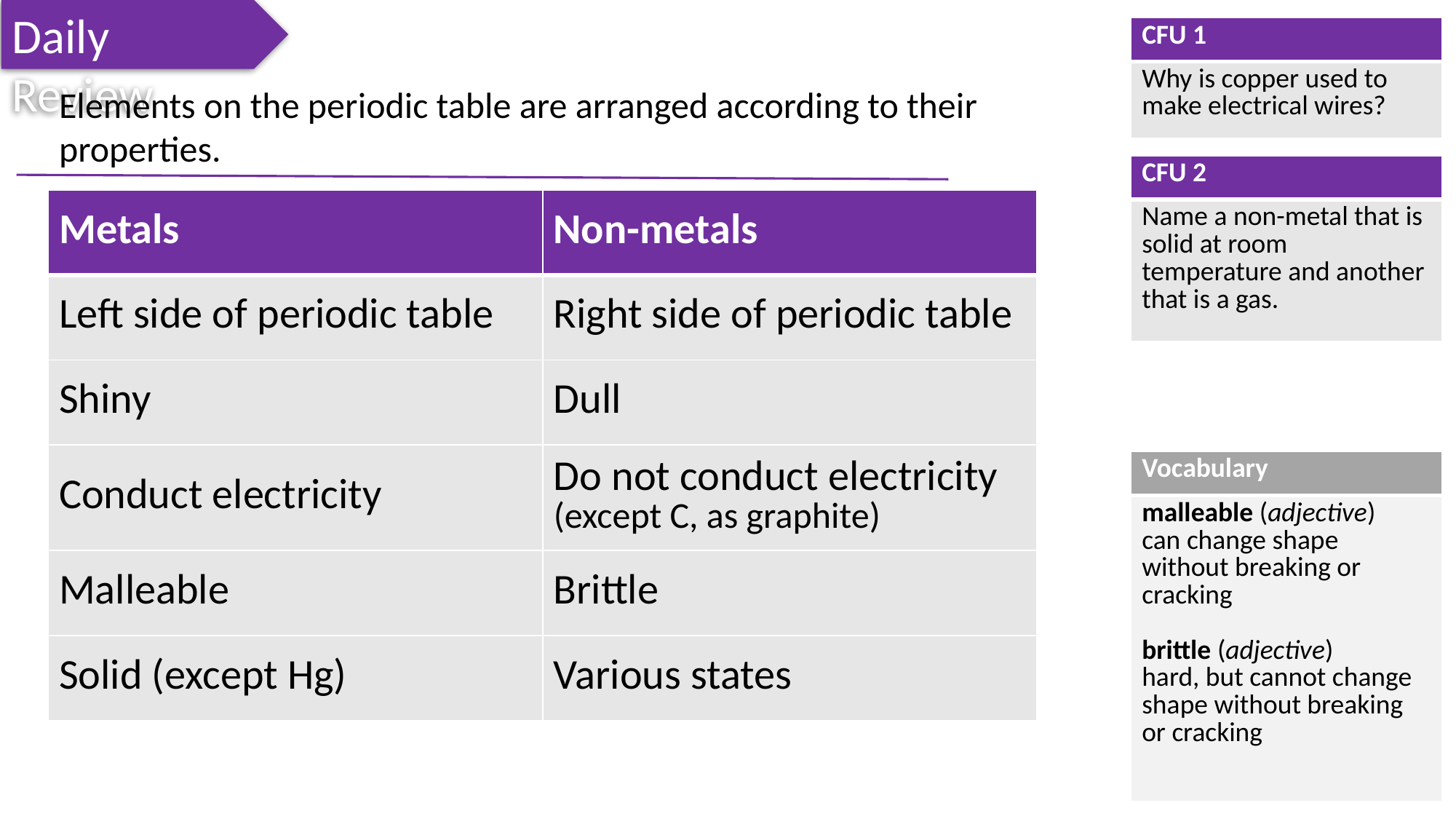

Daily Review
| CFU 1 |
| --- |
| Why is copper used to make electrical wires? |
Elements on the periodic table are arranged according to their properties.
| CFU 2 |
| --- |
| Name a non-metal that is solid at room temperature and another that is a gas. |
| Metals | Non-metals |
| --- | --- |
| Left side of periodic table | Right side of periodic table |
| Shiny | Dull |
| Conduct electricity | Do not conduct electricity (except C, as graphite) |
| Malleable | Brittle |
| Solid (except Hg) | Various states |
| Vocabulary |
| --- |
| malleable (adjective) can change shape without breaking or cracking brittle (adjective) hard, but cannot change shape without breaking or cracking |